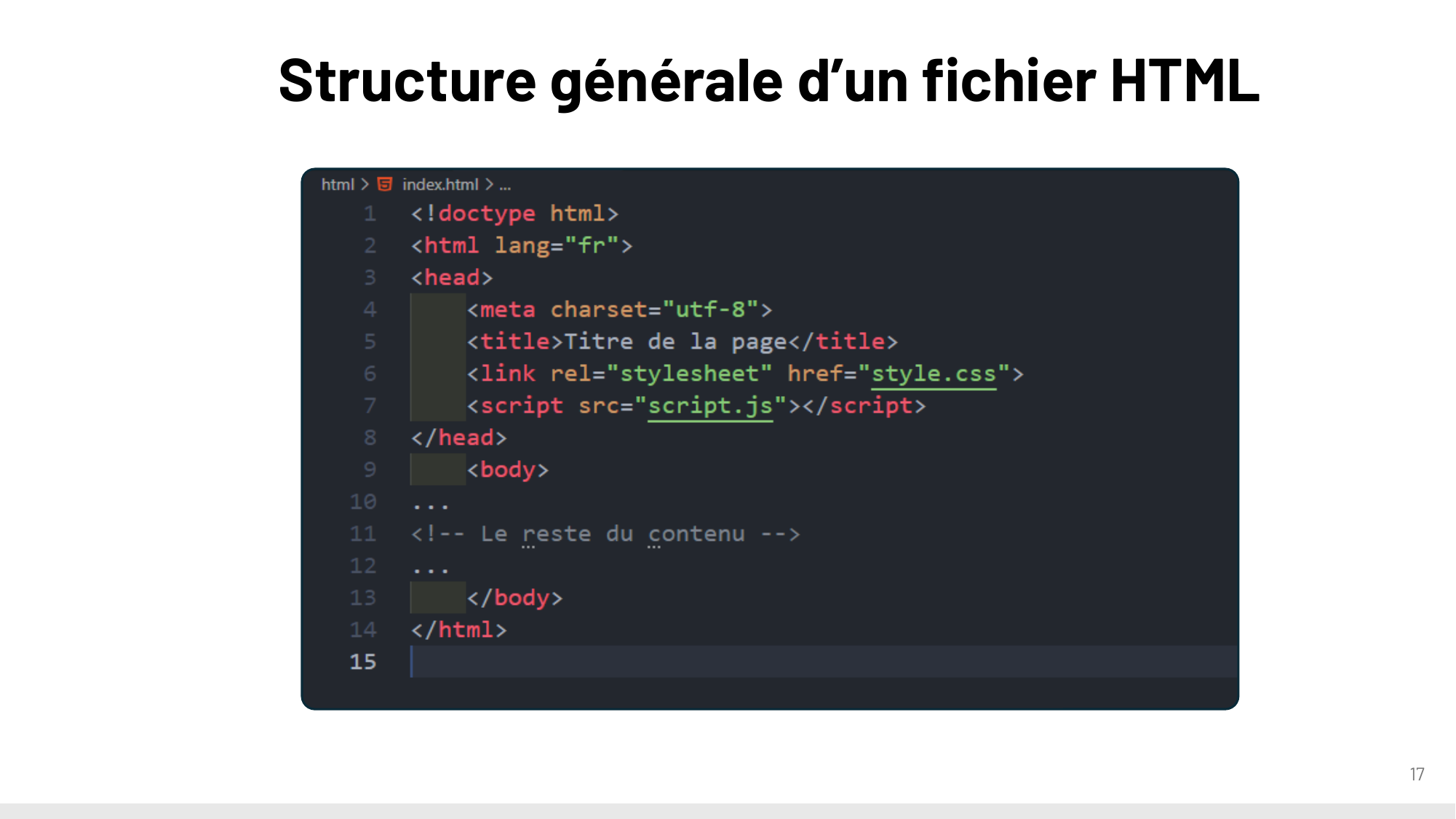

# Structure générale d’un fichier HTML

17